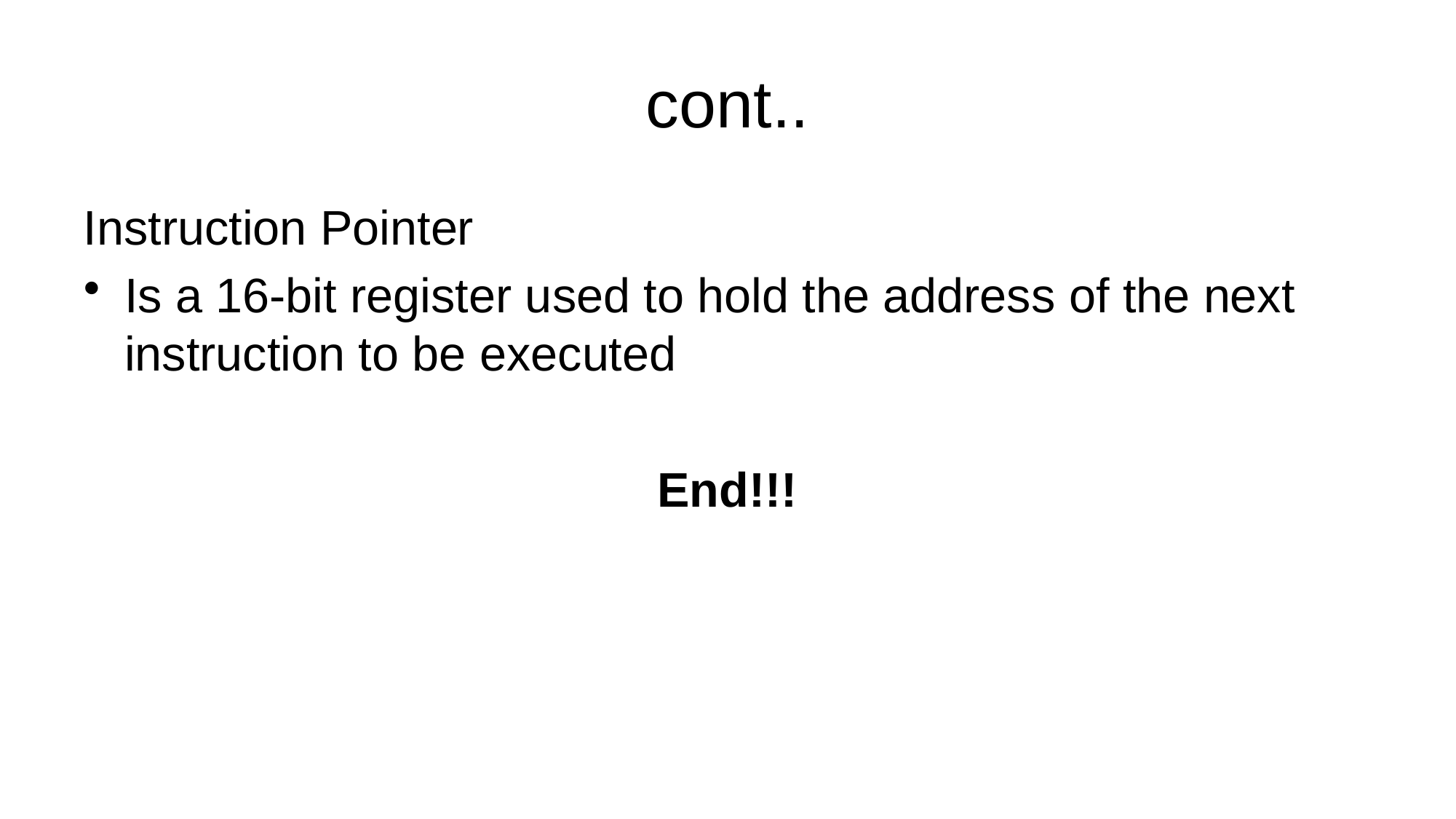

# cont..
Instruction Pointer
Is a 16-bit register used to hold the address of the next instruction to be executed

End!!!